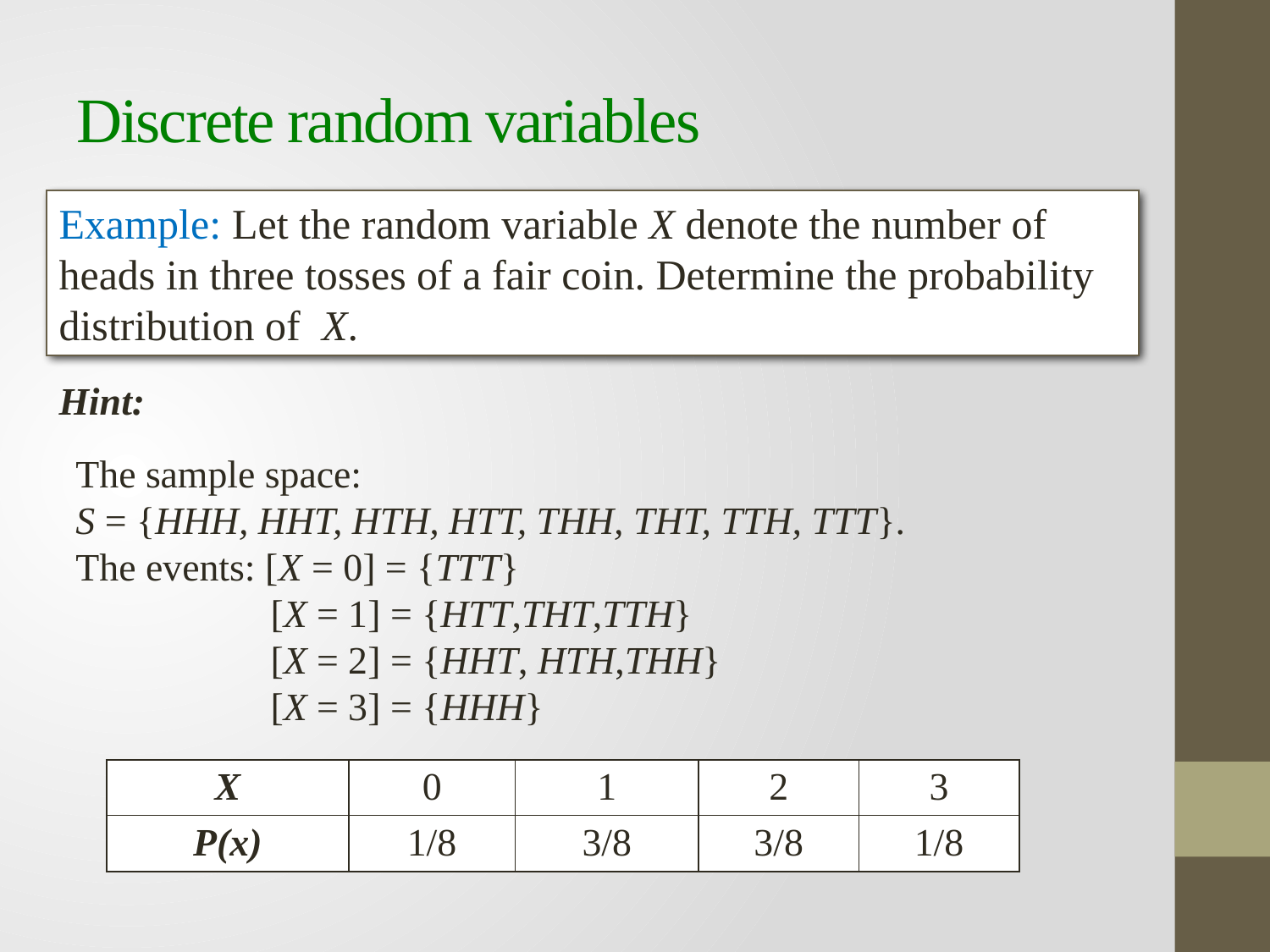

# Discrete random variables
Example: Let the random variable X denote the number of heads in three tosses of a fair coin. Determine the probability distribution of  X.
Hint:
The sample space:
S = {HHH, HHT, HTH, HTT, THH, THT, TTH, TTT}.
The events: [X = 0] = {TTT}
                    [X = 1] = {HTT,THT,TTH}
                    [X = 2] = {HHT, HTH,THH}
                    [X = 3] = {HHH}
| X | 0 | 1 | 2 | 3 |
| --- | --- | --- | --- | --- |
| P(x) | 1/8 | 3/8 | 3/8 | 1/8 |